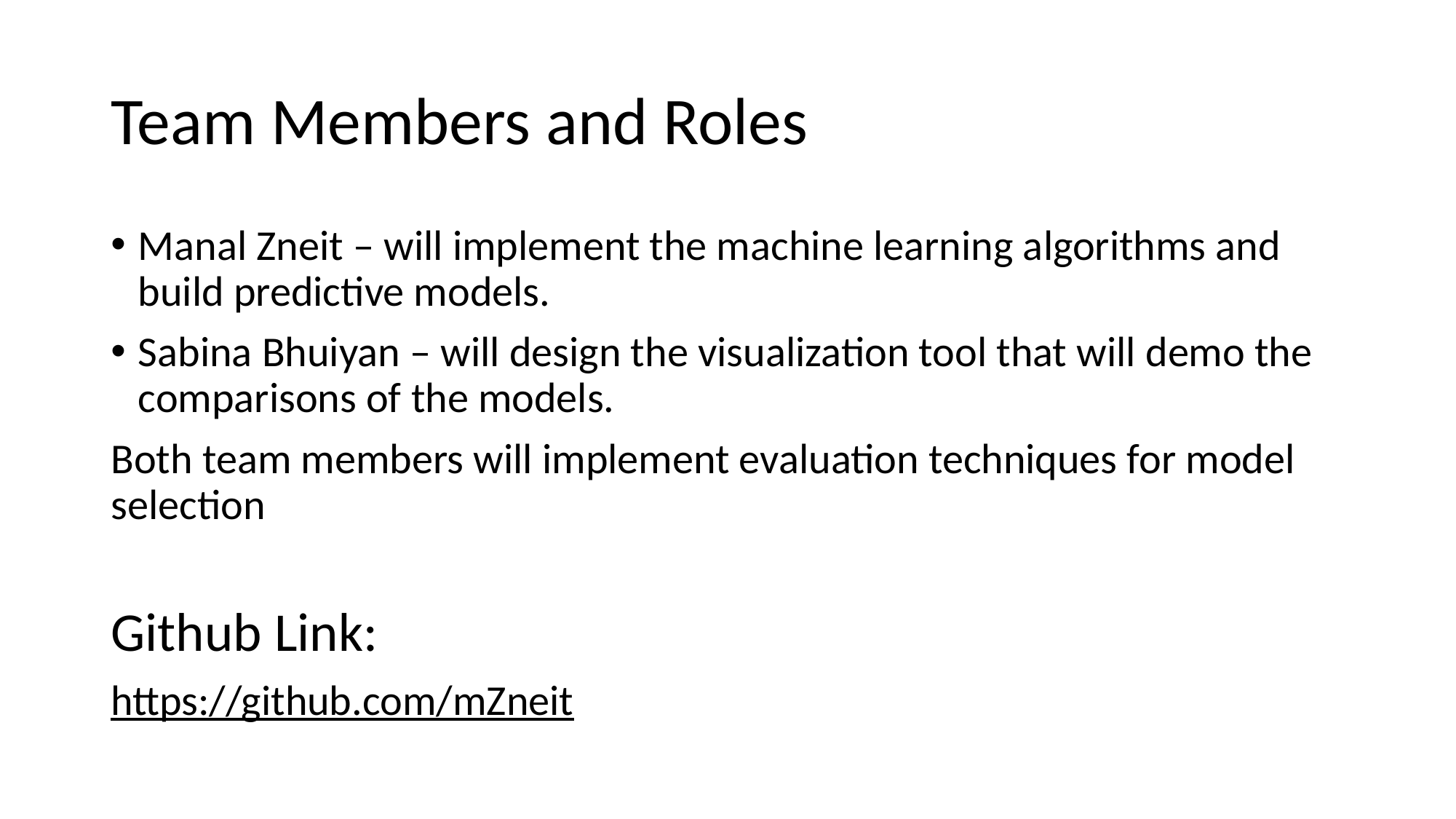

# Team Members and Roles
Manal Zneit – will implement the machine learning algorithms and build predictive models.
Sabina Bhuiyan – will design the visualization tool that will demo the comparisons of the models.
Both team members will implement evaluation techniques for model selection

Github Link:
https://github.com/mZneit